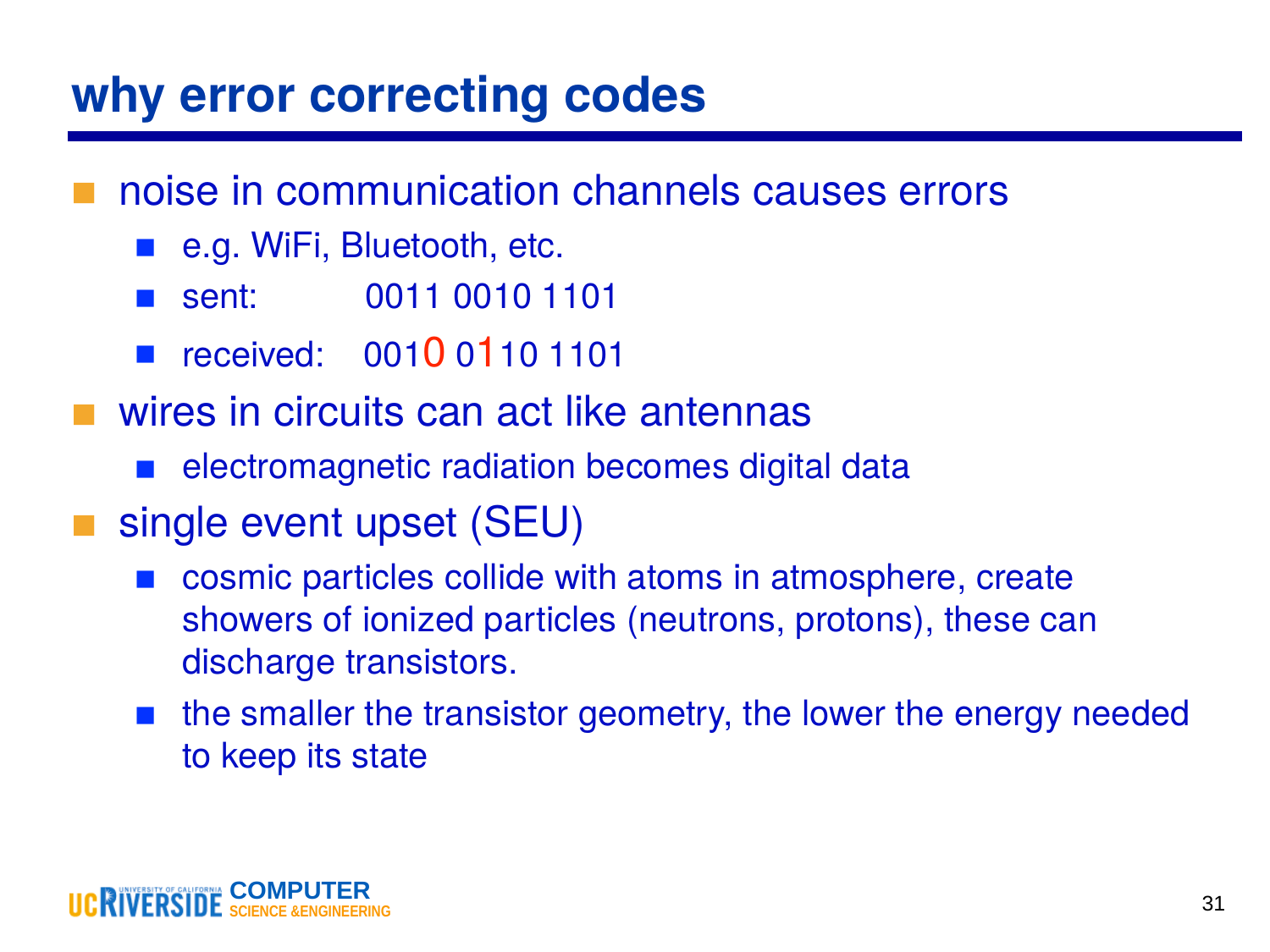

# why error correcting codes
noise in communication channels causes errors
e.g. WiFi, Bluetooth, etc.
sent:           0011 0010 1101
received:    0010 0110 1101
wires in circuits can act like antennas
electromagnetic radiation becomes digital data
single event upset (SEU)
cosmic particles collide with atoms in atmosphere, create showers of ionized particles (neutrons, protons), these can discharge transistors.
the smaller the transistor geometry, the lower the energy needed to keep its state
31